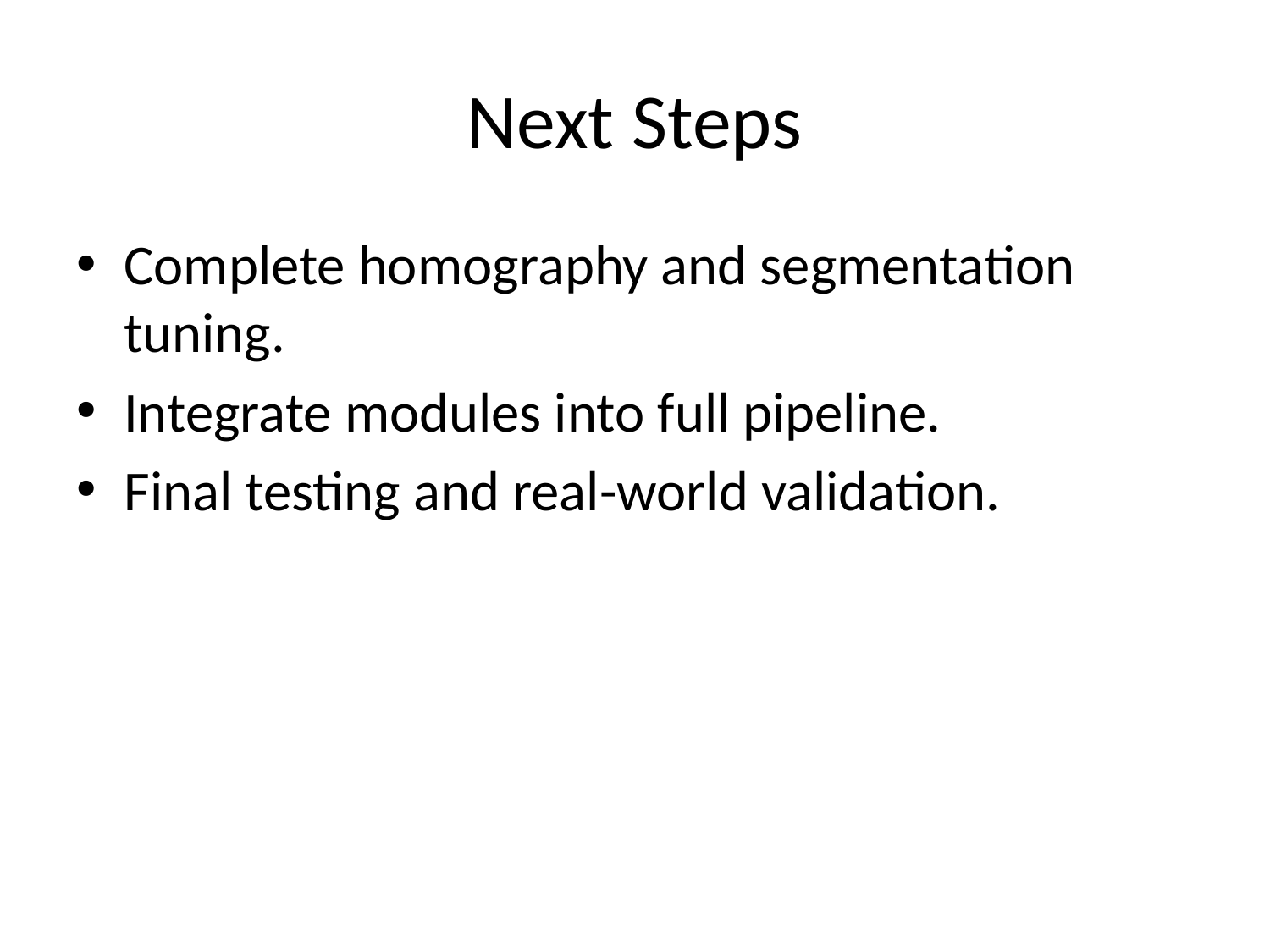

# Next Steps
Complete homography and segmentation tuning.
Integrate modules into full pipeline.
Final testing and real-world validation.